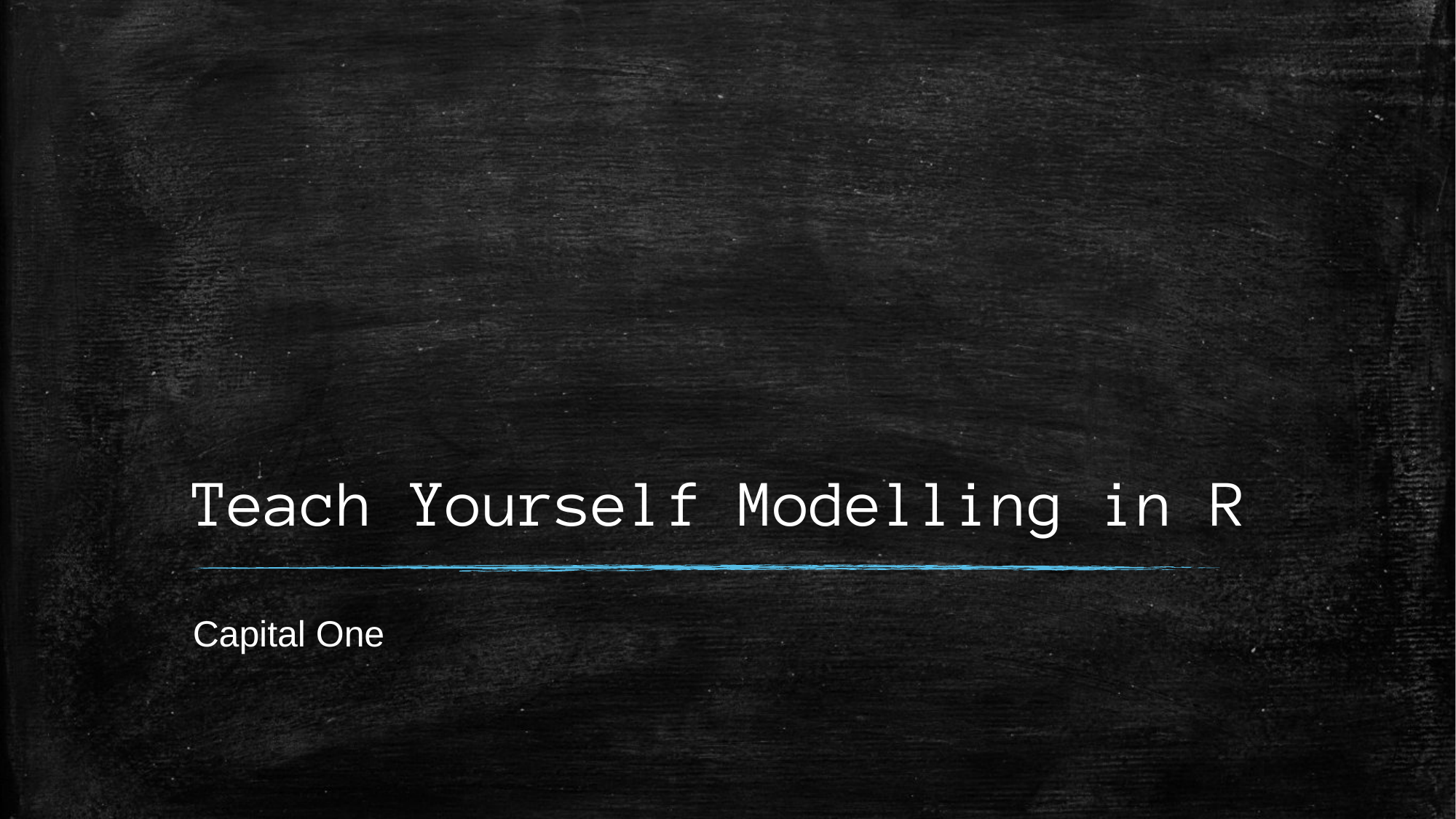

# Teach Yourself Modelling in R
Capital One